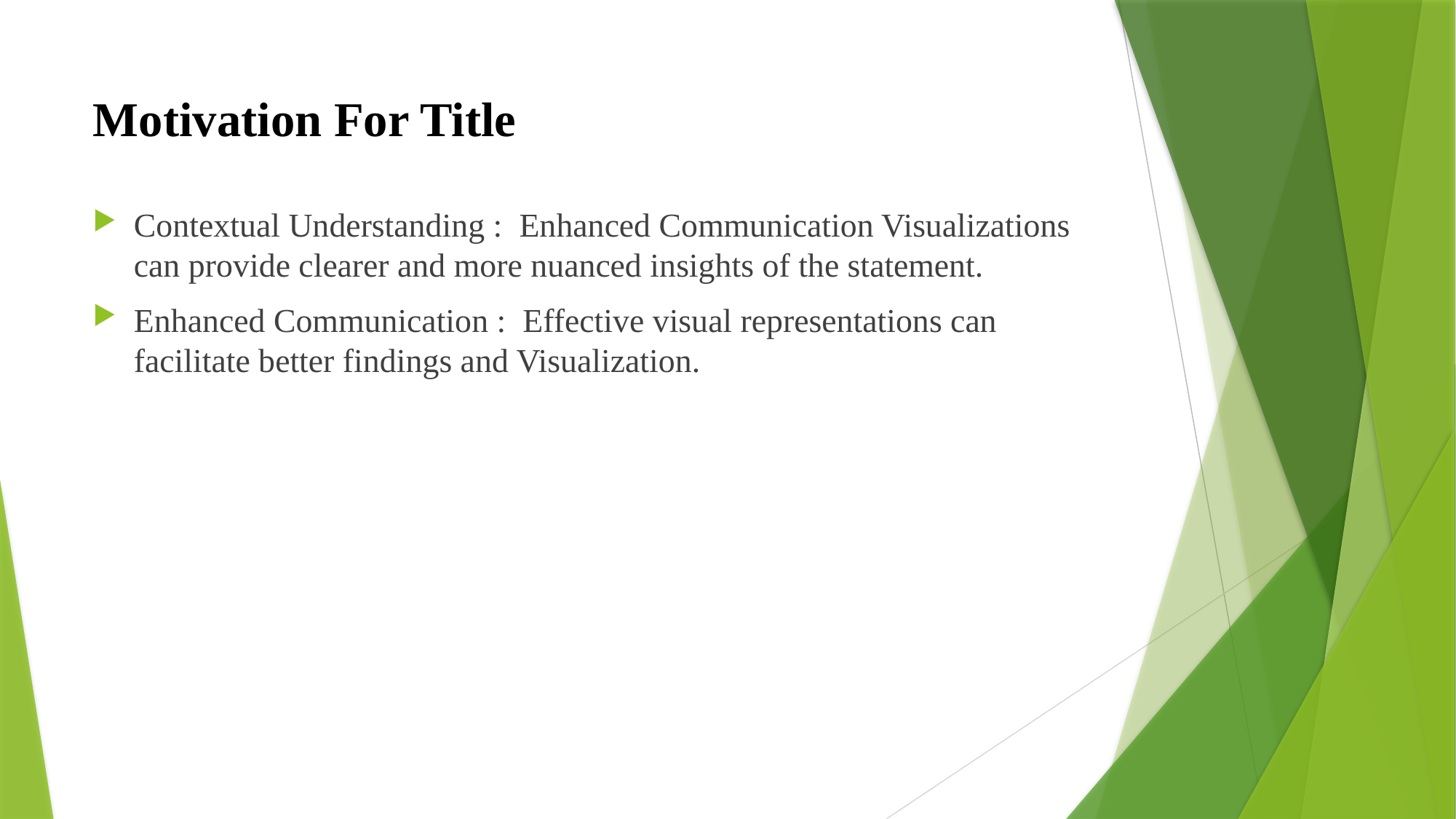

# Motivation For Title
Contextual Understanding :  Enhanced Communication Visualizations can provide clearer and more nuanced insights of the statement.
Enhanced Communication :  Effective visual representations can facilitate better findings and Visualization.